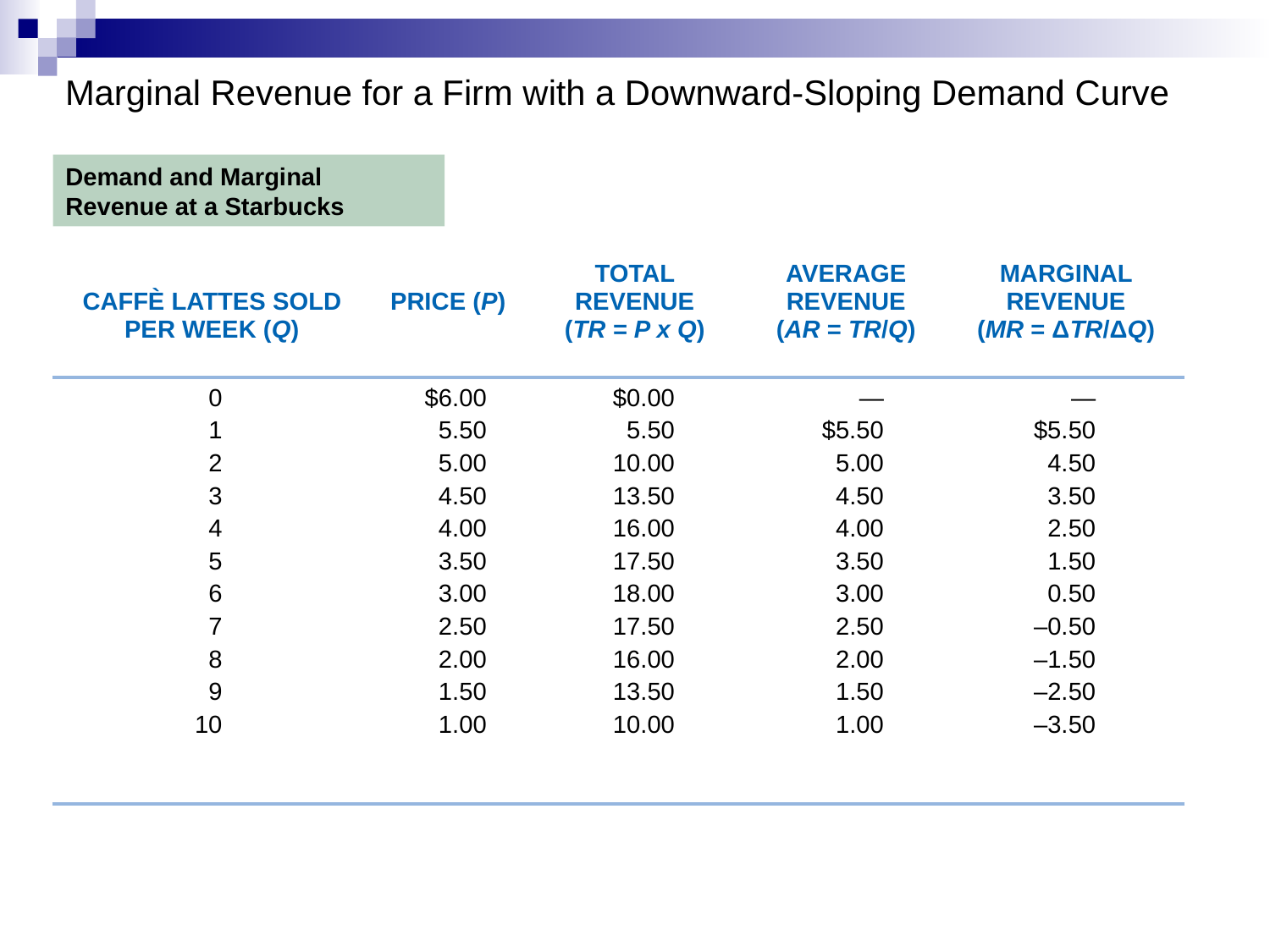

Marginal Revenue for a Firm with a Downward-Sloping Demand Curve
Demand and Marginal Revenue at a Starbucks
| CAFFÈ LATTES SOLD PER WEEK (Q) |  | PRICE (P) | TOTAL REVENUE (TR = P x Q) | AVERAGE REVENUE (AR = TR/Q) | MARGINAL REVENUE (MR = ΔTR/ΔQ) |
| --- | --- | --- | --- | --- | --- |
| 0 1 2 3 4 5 6 7 8 9 10 | $6.00 5.50 5.00 4.50 4.00 3.50 3.00 2.50 2.00 1.50 1.00 |  | $0.00 5.50 10.00 13.50 16.00 17.50 18.00 17.50 16.00 13.50 10.00 | ― $5.50 5.00 4.50 4.00 3.50 3.00 2.50 2.00 1.50 1.00 | ― $5.50 4.50 3.50 2.50 1.50 0.50 –0.50 –1.50 –2.50 –3.50 |